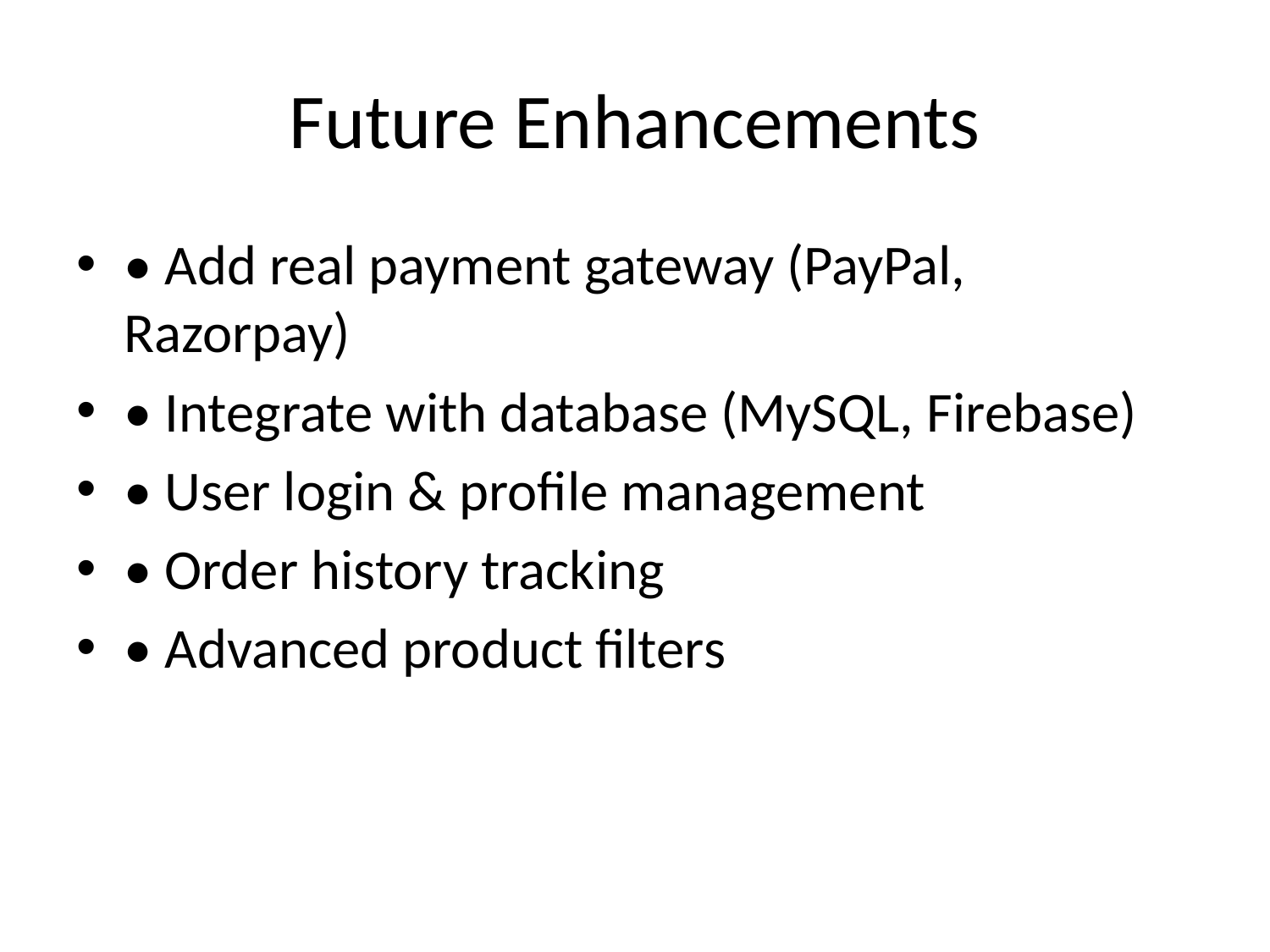

# Future Enhancements
• Add real payment gateway (PayPal, Razorpay)
• Integrate with database (MySQL, Firebase)
• User login & profile management
• Order history tracking
• Advanced product filters